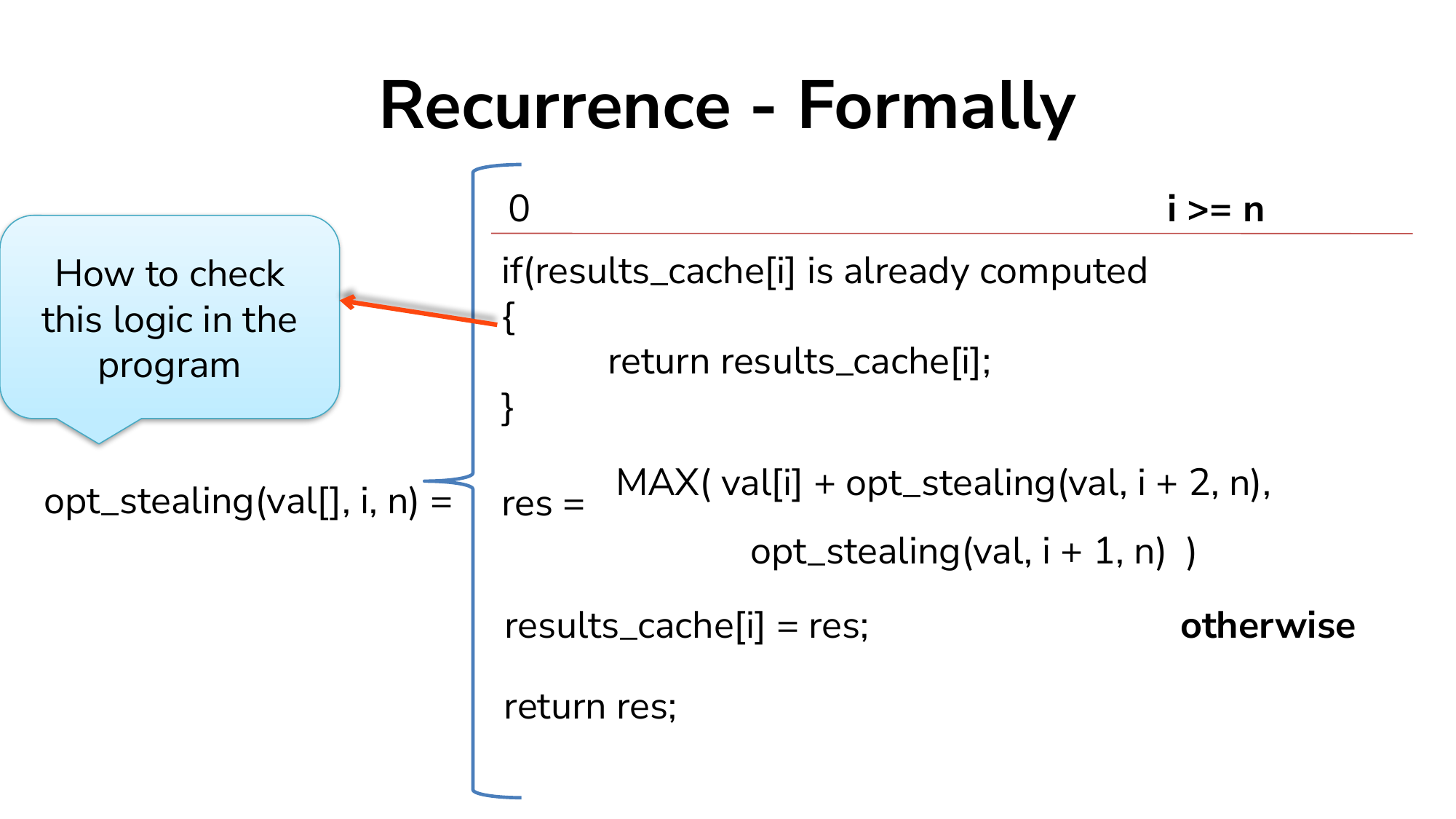

# Recurrence - Formally

0                                                                  i >= n
How to check this logic in the program
if(results_cache[i] is already computed
{
           return results_cache[i];
}
MAX( val[i] + opt_stealing(val, i + 2, n),
              opt_stealing(val, i + 1, n)  )
opt_stealing(val[], i, n) =
res =
results_cache[i] = res;
otherwise
return res;